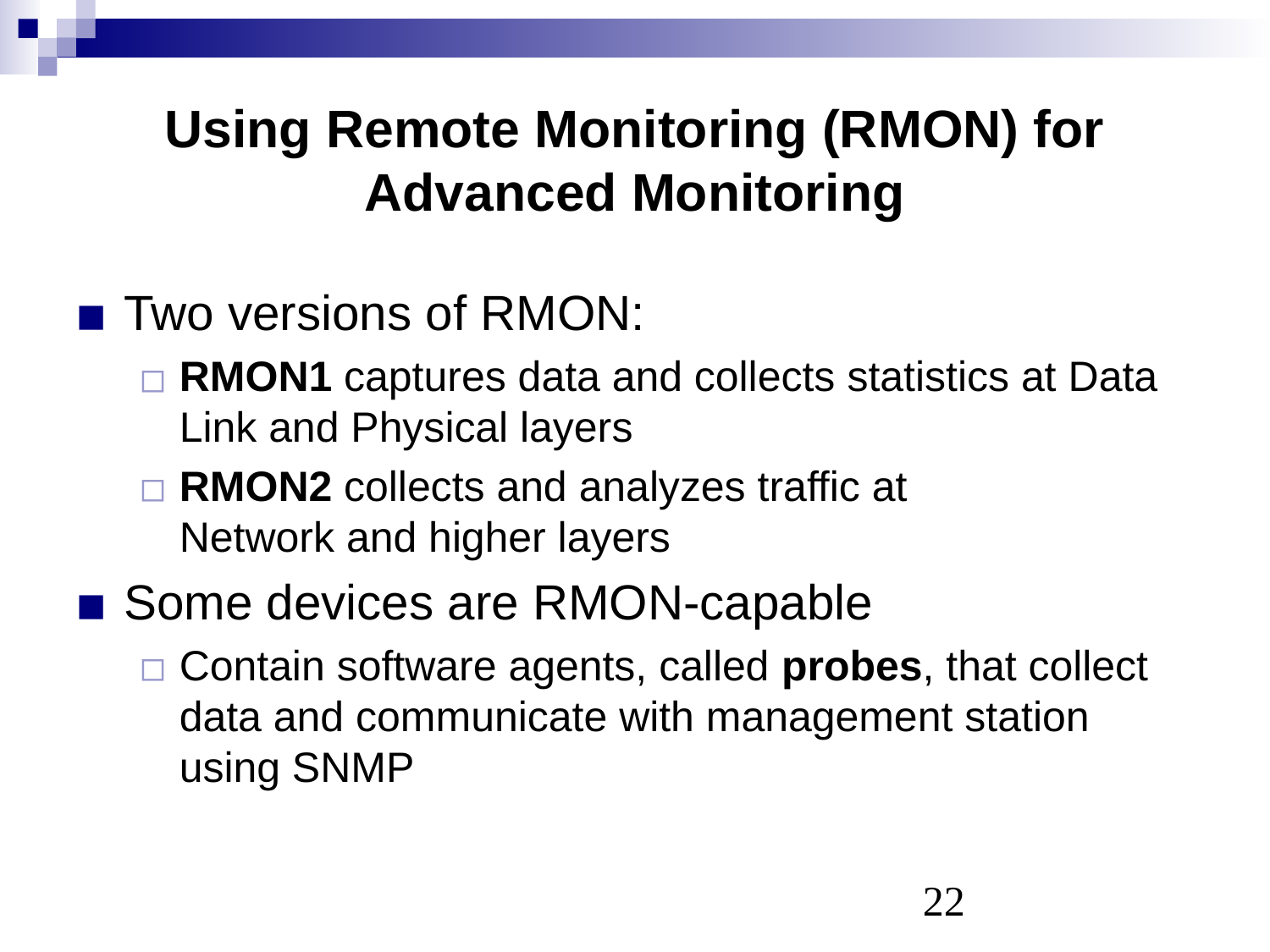

# Using Remote Monitoring (RMON) for Advanced Monitoring
Two versions of RMON:
RMON1 captures data and collects statistics at Data Link and Physical layers
RMON2 collects and analyzes traffic at
Network and higher layers
Some devices are RMON-capable
Contain software agents, called probes, that collect data and communicate with management station using SNMP
22